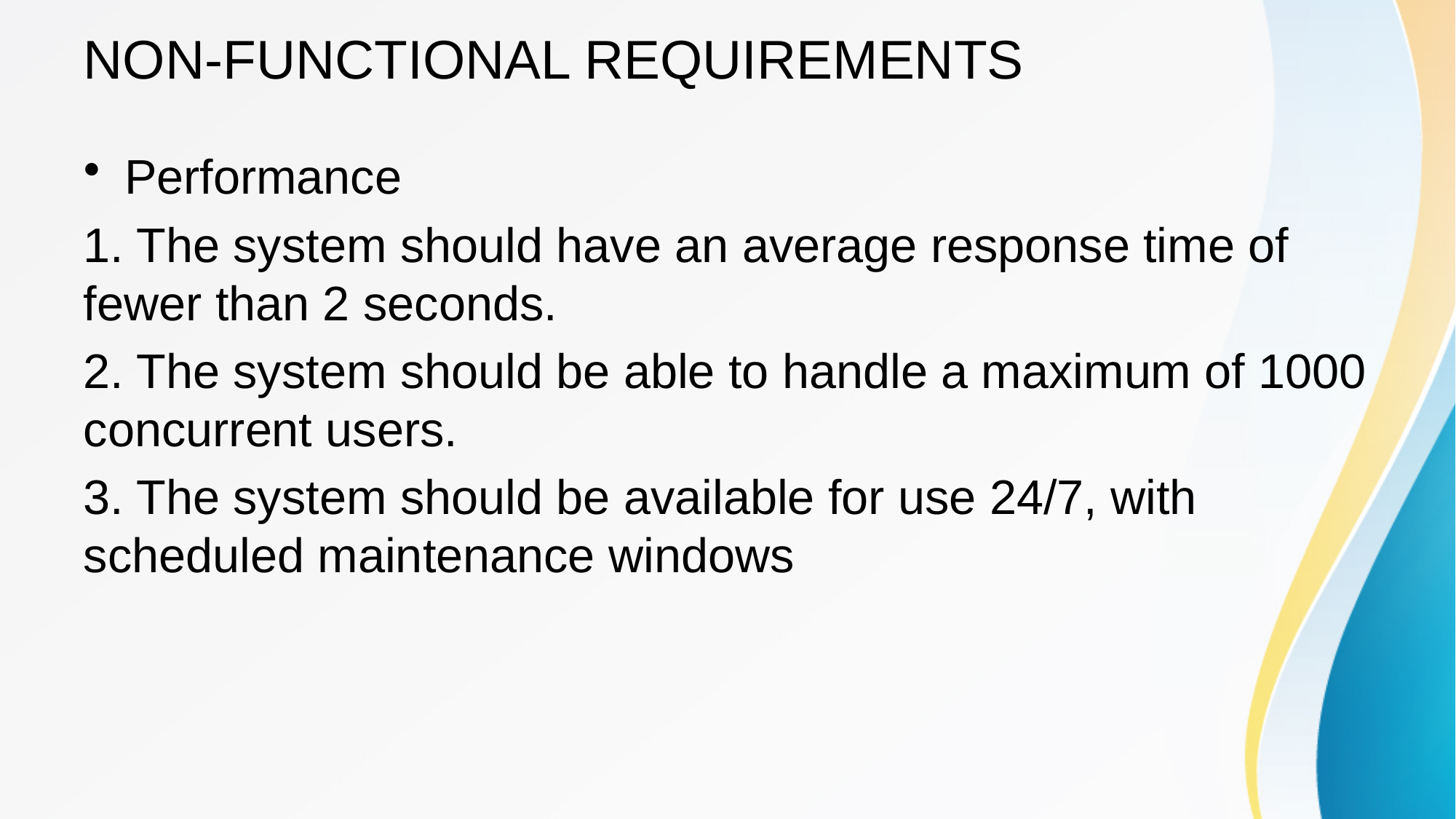

# NON-FUNCTIONAL REQUIREMENTS
Performance
1. The system should have an average response time of fewer than 2 seconds.
2. The system should be able to handle a maximum of 1000 concurrent users.
3. The system should be available for use 24/7, with scheduled maintenance windows